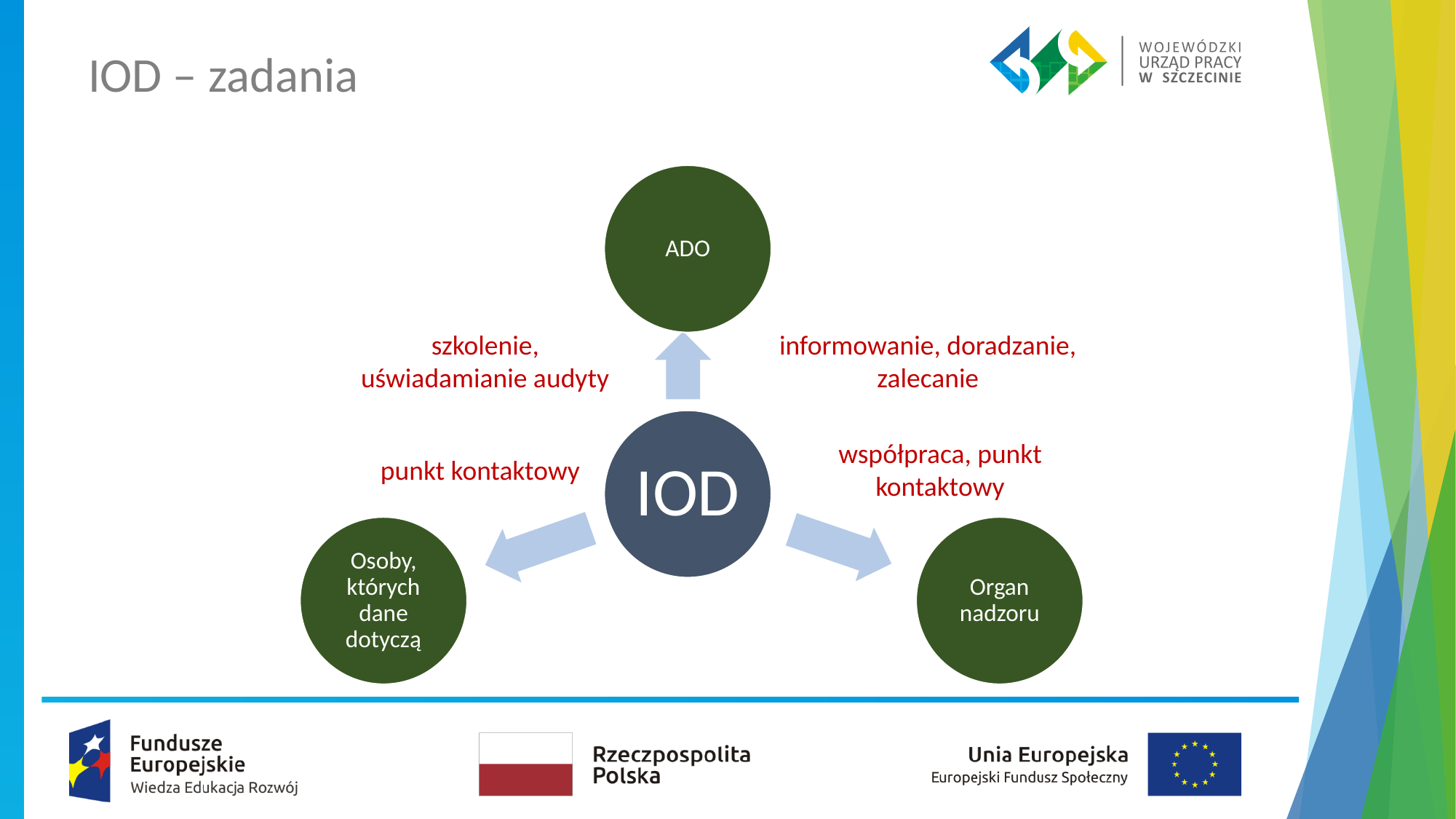

IOD – zadania
IOD

ADO

Organ nadzoru

Osoby, których dane dotyczą
informowanie, doradzanie, zalecanie
szkolenie, uświadamianie audyty
współpraca, punkt kontaktowy
punkt kontaktowy